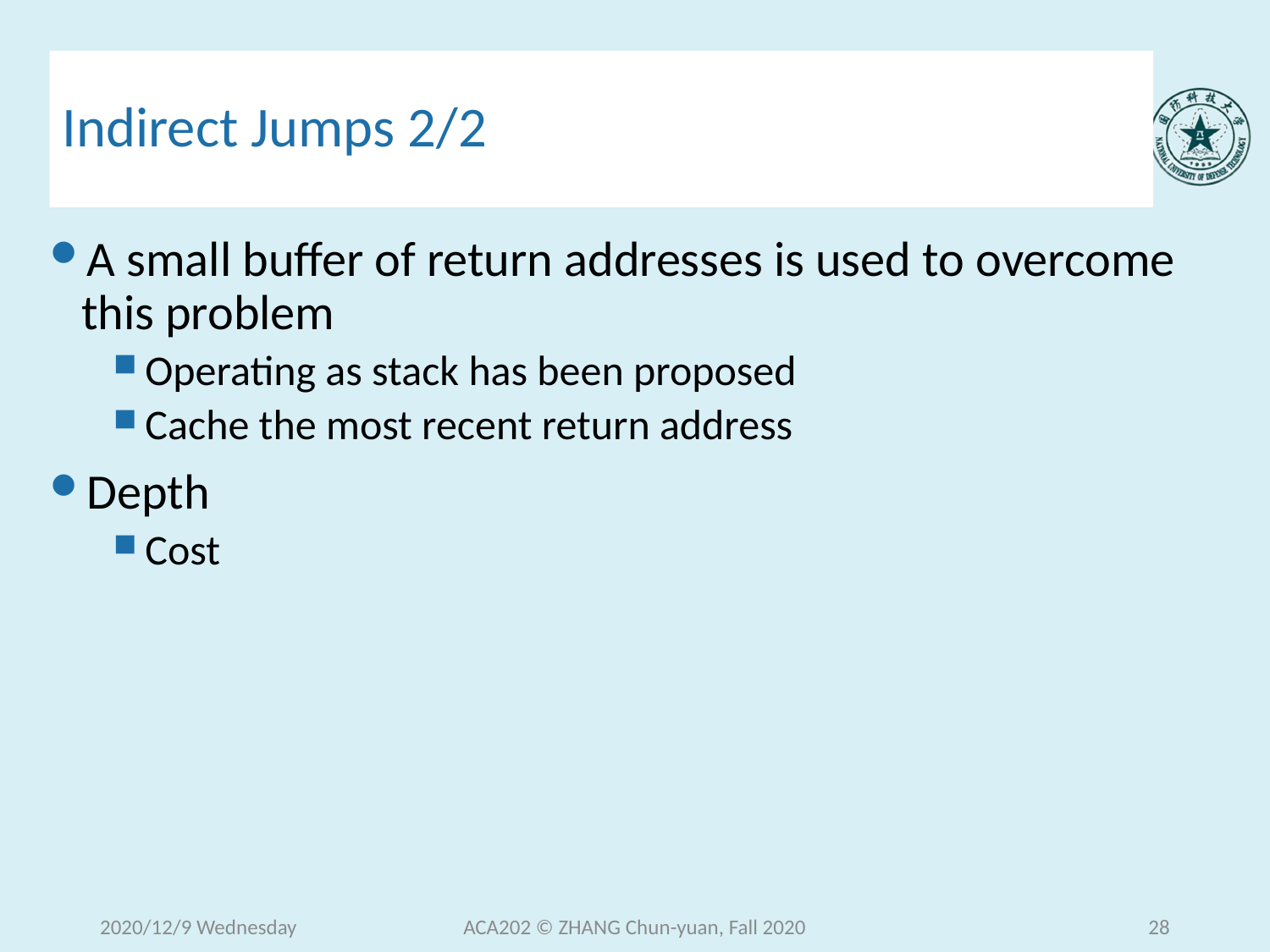

# Indirect Jumps 2/2
A small buffer of return addresses is used to overcome this problem
Operating as stack has been proposed
Cache the most recent return address
Depth
Cost
2020/12/9 Wednesday
ACA202 © ZHANG Chun-yuan, Fall 2020
28